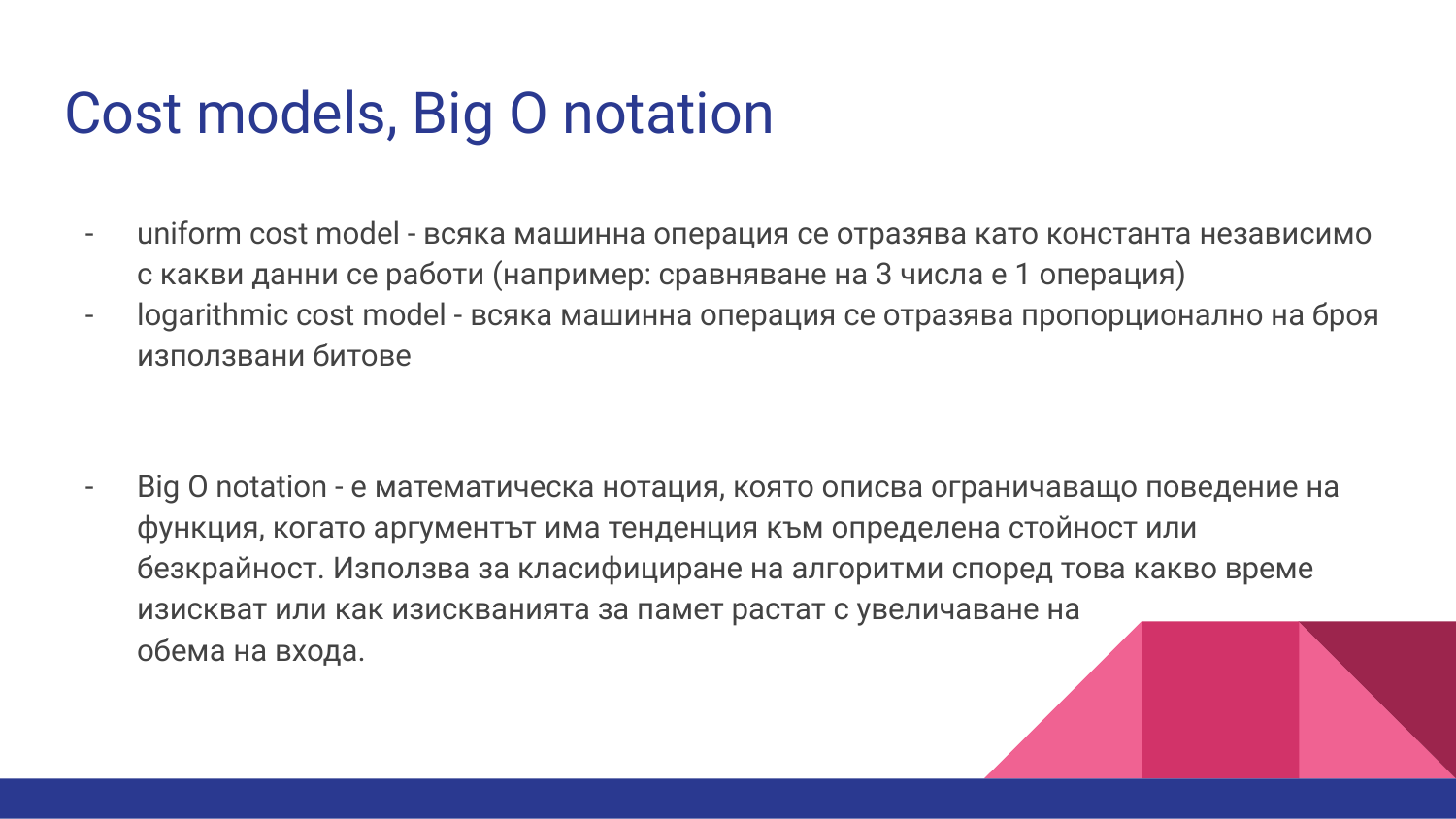

# Cost models, Big O notation
uniform cost model - всяка машинна операция се отразява като константа независимо с какви данни се работи (например: сравняване на 3 числа е 1 операция)
logarithmic cost model - всяка машинна операция се отразява пропорционално на броя използвани битове

Big O notation - е математическа нотация, която описва ограничаващо поведение на функция, когато аргументът има тенденция към определена стойност или безкрайност. Използва за класифициране на алгоритми според това какво време изискват или как изискванията за памет растат с увеличаване на                                     обема на входа.